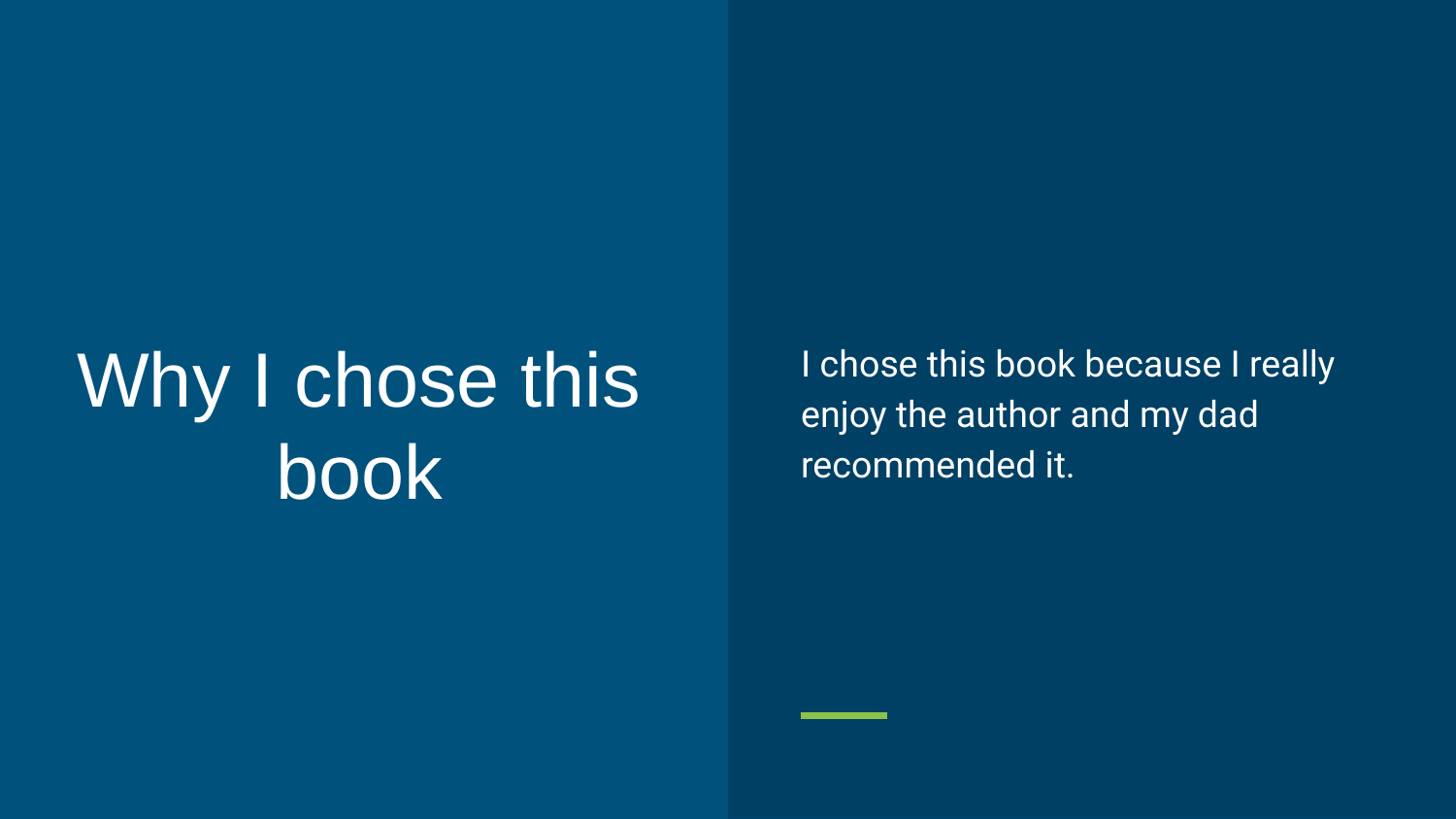

I chose this book because I really enjoy the author and my dad recommended it.
# Why I chose this book